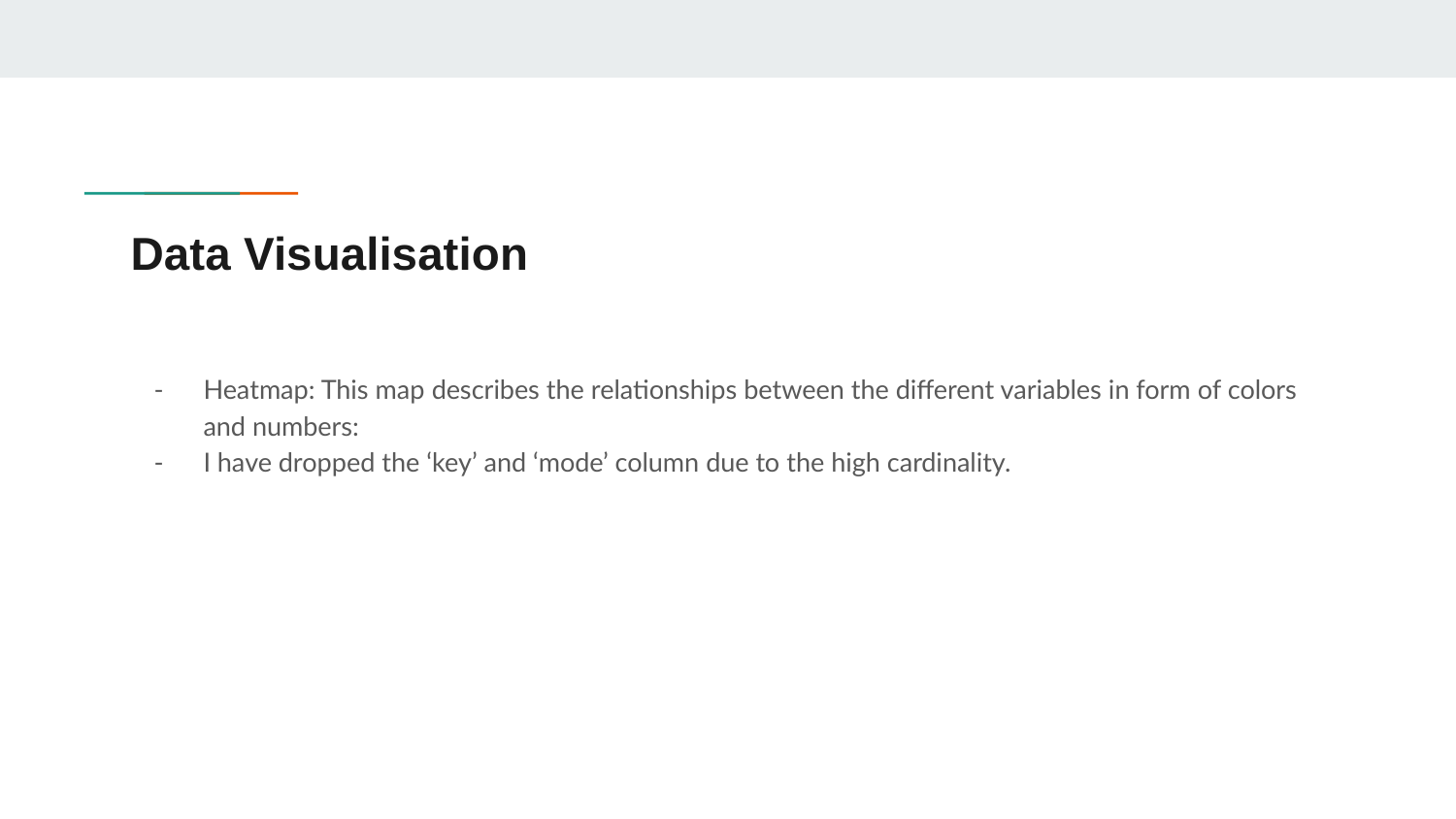

# Data Visualisation
Heatmap: This map describes the relationships between the different variables in form of colors and numbers:
I have dropped the ‘key’ and ‘mode’ column due to the high cardinality.